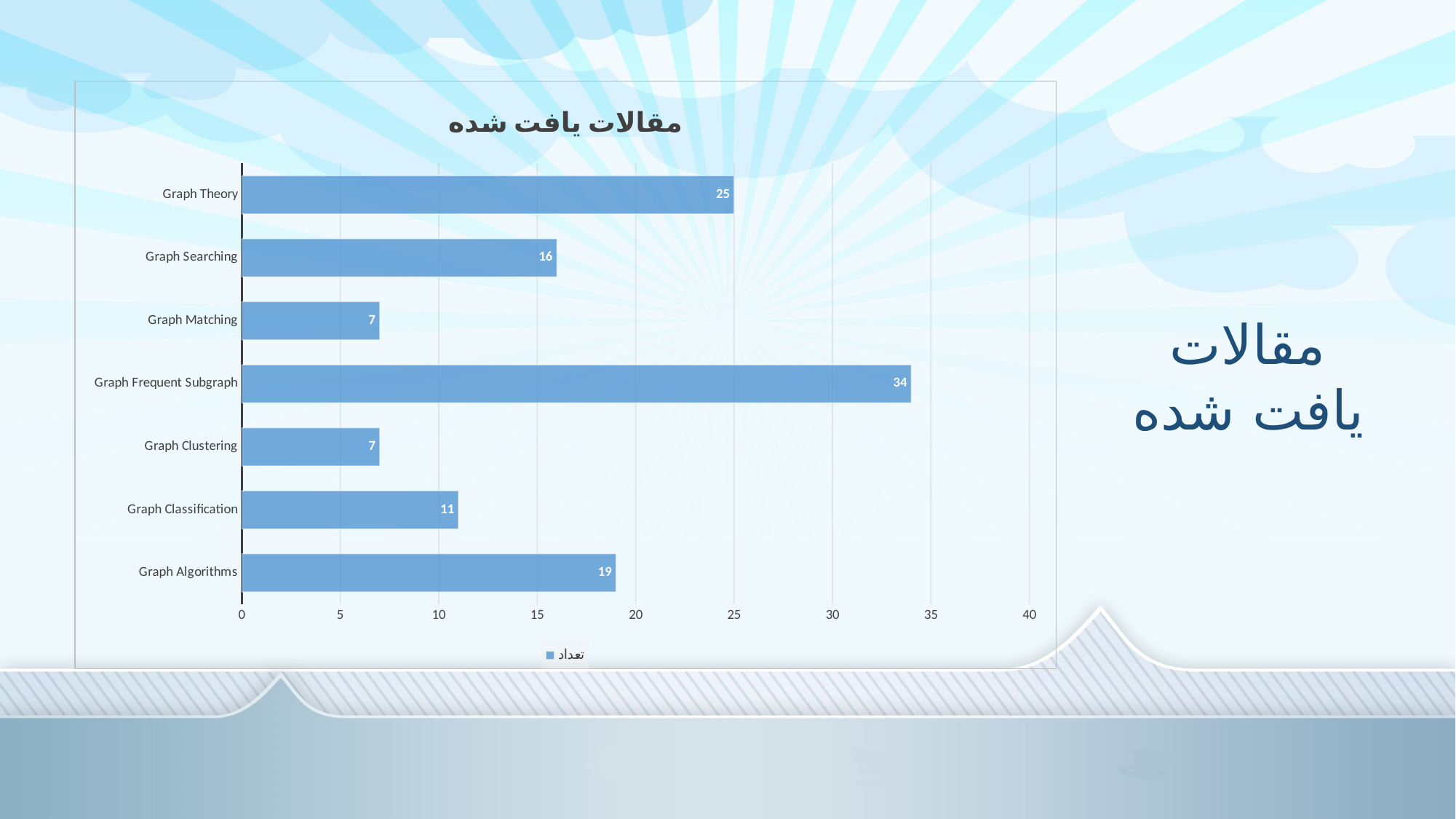

# مقالات یافت شده

### Chart: مقالات یافت شده

| Category | تعداد |
|---|---|
| Graph Algorithms | 19.0 |
| Graph Classification | 11.0 |
| Graph Clustering | 7.0 |
| Graph Frequent Subgraph | 34.0 |
| Graph Matching | 7.0 |
| Graph Searching | 16.0 |
| Graph Theory | 25.0 |